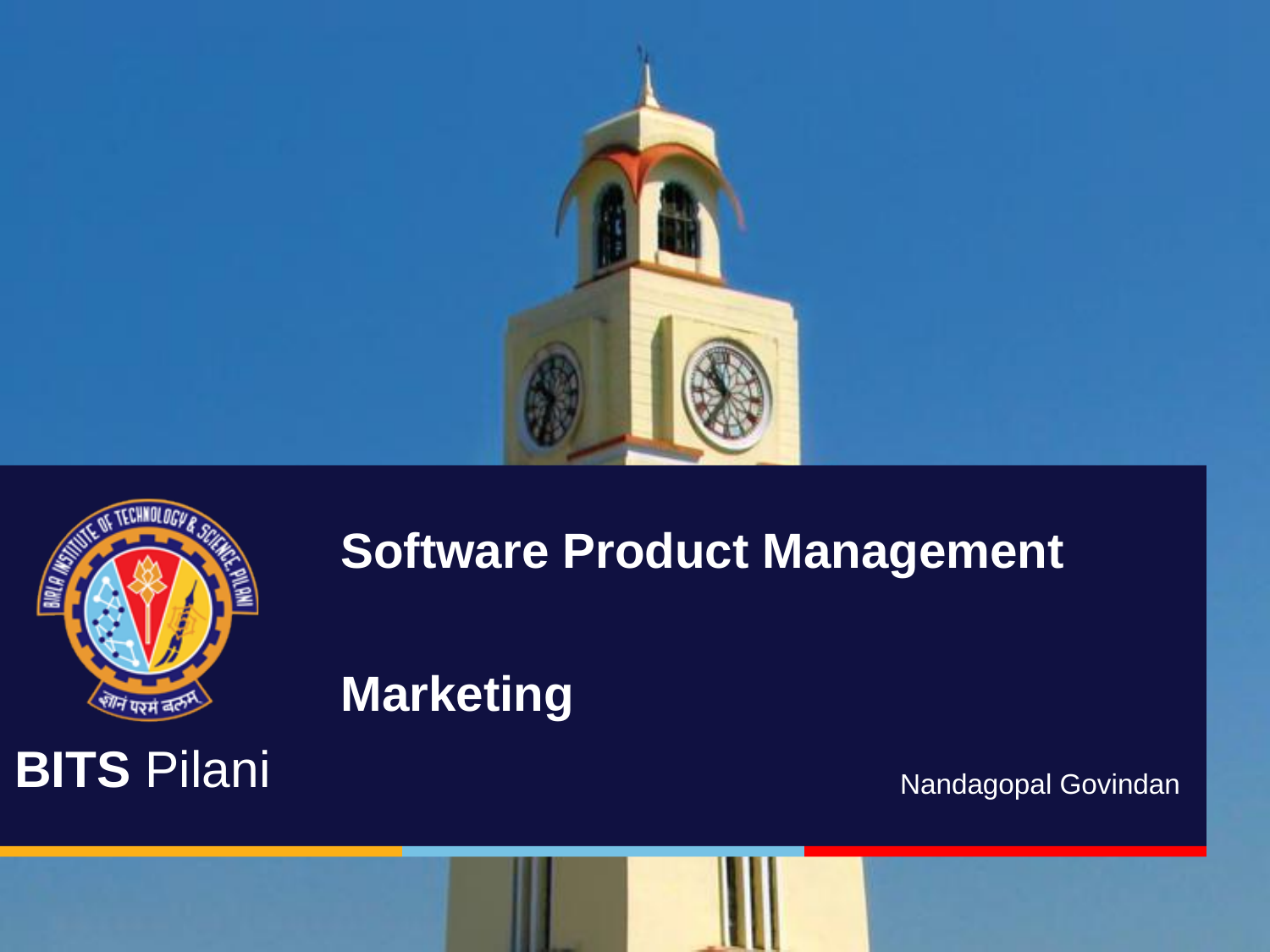

# Software Product Management Marketing
Nandagopal Govindan